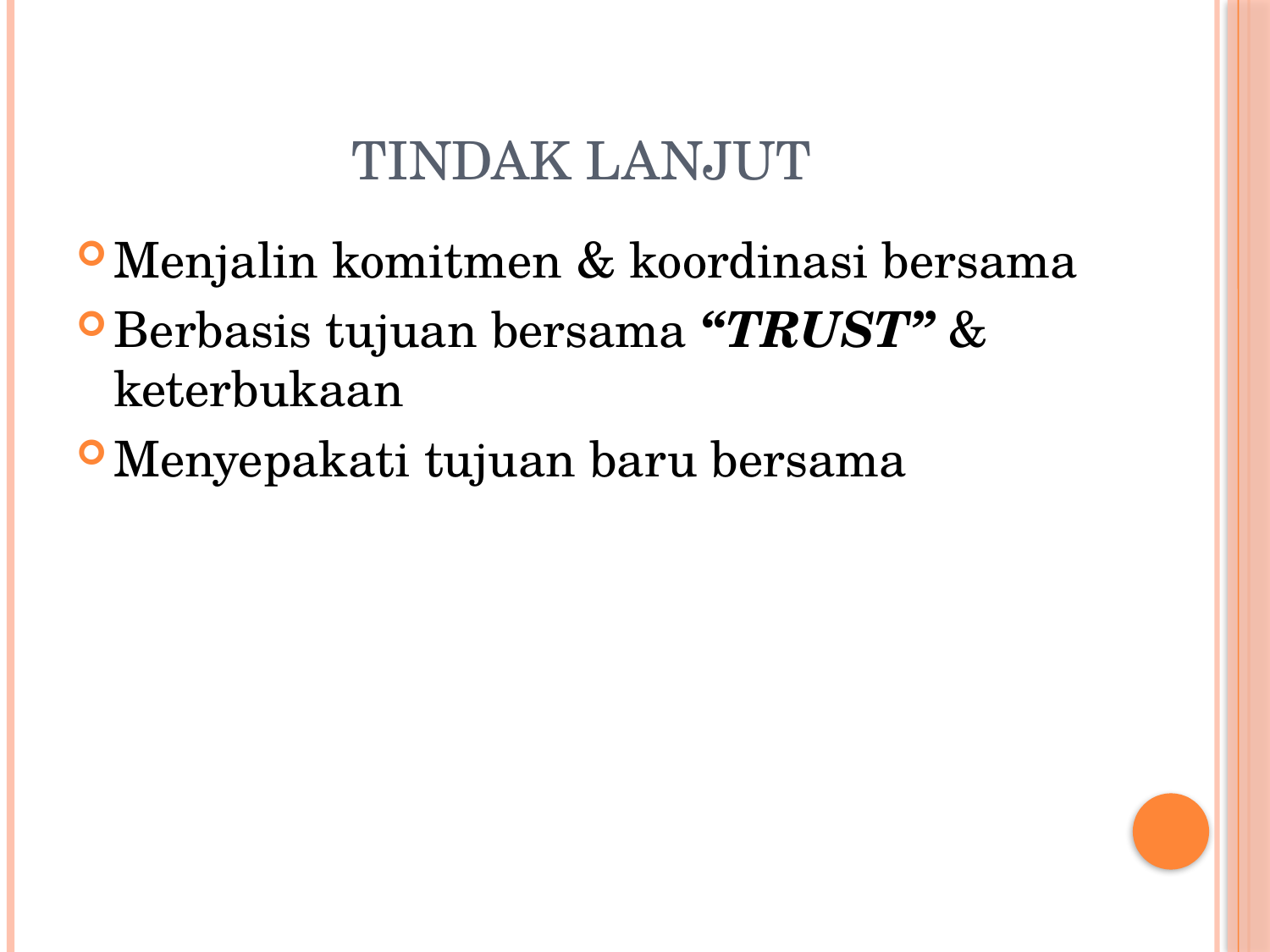

# Tindak lanjut
Menjalin komitmen & koordinasi bersama
Berbasis tujuan bersama “TRUST” & keterbukaan
Menyepakati tujuan baru bersama